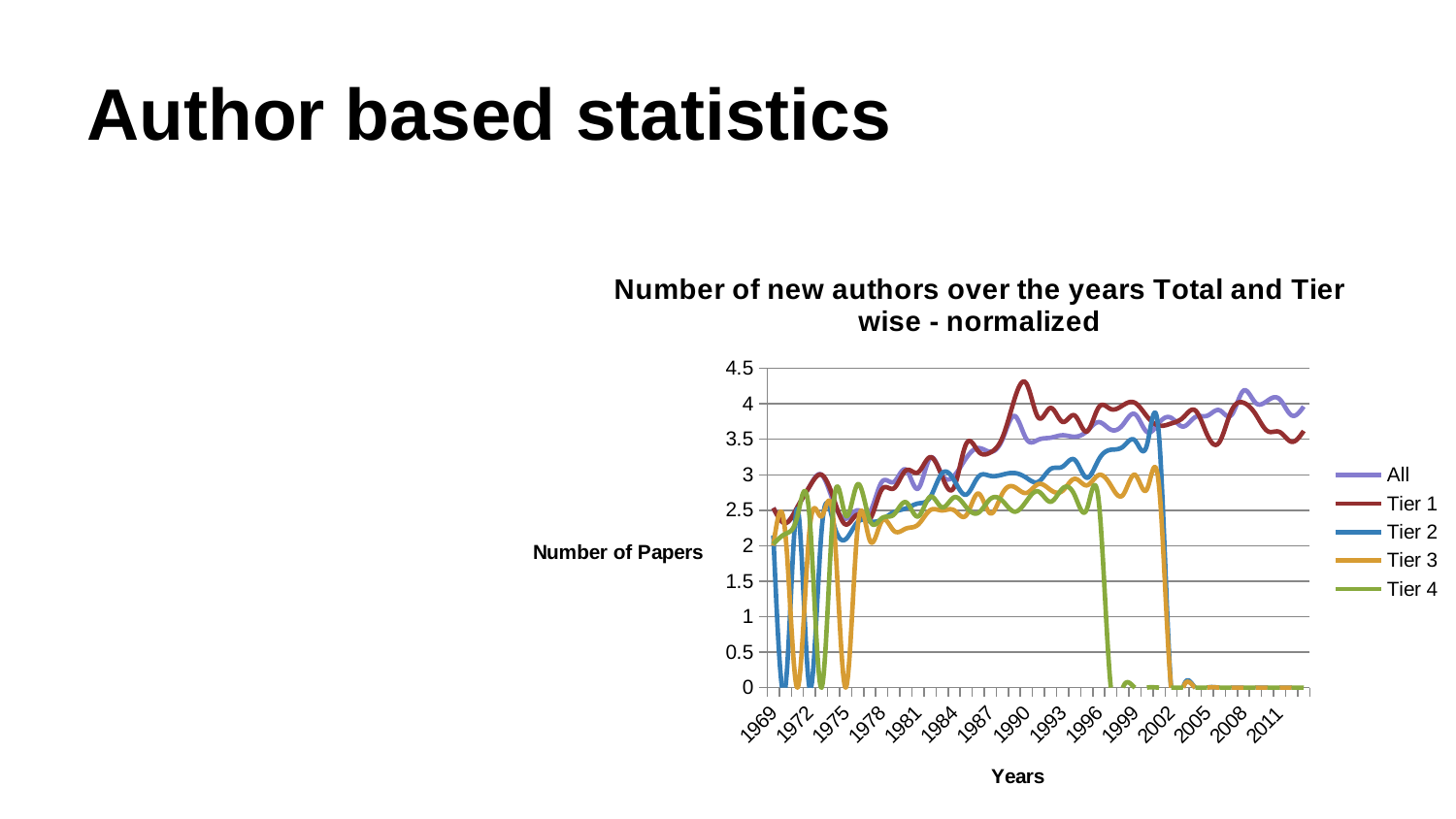

Author based statistics

### Chart: Number of new authors over the years Total and Tier wise - normalized

| Category | All | Tier 1 | Tier 2 | Tier 3 | Tier 4 |
|---|---|---|---|---|---|
| 1969 | 2.5333333 | 2.5333333 | 2.1458333 | 2.0 | 2.0238094 |
| 1970 | 2.32 | 2.32 | 0.0 | 2.1724138 | 2.1666667 |
| 1971 | 2.5454545 | 2.5454545 | 2.5211267 | 0.0 | 2.4166667 |
| 1972 | 2.8333333 | 2.8333333 | 0.0 | 2.2142856 | 2.4166667 |
| 1973 | 3.0 | 3.0 | 2.2045455 | 2.413793 | 0.0 |
| 1974 | 2.6119404 | 2.6666667 | 2.3131313 | 2.3333333 | 2.58 |
| 1975 | 2.379747 | 2.3 | 2.090909 | 0.0 | 2.4264705 |
| 1976 | 2.5 | 2.4375 | 2.336842 | 2.2666667 | 2.8666666 |
| 1977 | 2.4729729 | 2.3714285 | 2.3441296 | 2.0754716 | 2.359375 |
| 1978 | 2.8985507 | 2.793893 | 2.3682432 | 2.347826 | 2.3880596 |
| 1979 | 2.899329 | 2.8095238 | 2.4735203 | 2.2109375 | 2.439655 |
| 1980 | 3.0722222 | 3.0620155 | 2.5269842 | 2.2424242 | 2.612903 |
| 1981 | 2.8049793 | 3.0337079 | 2.5955284 | 2.2962964 | 2.4122448 |
| 1982 | 3.235294 | 3.2479339 | 2.680851 | 2.5 | 2.6898735 |
| 1983 | 2.9969969 | 2.9761906 | 3.02168 | 2.497696 | 2.5423453 |
| 1984 | 2.9864407 | 2.827869 | 2.9225807 | 2.5 | 2.6825938 |
| 1985 | 3.2357724 | 3.43617 | 2.7206106 | 2.4285715 | 2.5450082 |
| 1986 | 3.3765903 | 3.3317757 | 2.9703155 | 2.7363183 | 2.4640522 |
| 1987 | 3.3246074 | 3.3130841 | 2.9848275 | 2.4570637 | 2.6584506 |
| 1988 | 3.4949083 | 3.521531 | 3.0013037 | 2.734908 | 2.6355422 |
| 1989 | 3.8297362 | 4.0598803 | 3.0252101 | 2.8286853 | 2.4810894 |
| 1990 | 3.50369 | 4.2848835 | 2.9572024 | 2.7438016 | 2.628429 |
| 1991 | 3.4951613 | 3.8038278 | 2.9024165 | 2.8690095 | 2.7638888 |
| 1992 | 3.521994 | 3.9414635 | 3.0810168 | 2.7867434 | 2.6203904 |
| 1993 | 3.5569334 | 3.7456446 | 3.114534 | 2.7741935 | 2.807547 |
| 1994 | 3.5356395 | 3.8357143 | 3.211327 | 2.9435897 | 2.7125306 |
| 1995 | 3.6125703 | 3.6088328 | 2.9588087 | 2.8509316 | 2.510239 |
| 1996 | 3.7420814 | 3.9520547 | 3.215856 | 2.996587 | 2.62212 |
| 1997 | 3.635767 | 3.9255664 | 3.3525143 | 2.8507042 | nan |
| 1998 | 3.7050242 | 3.978852 | 3.3944223 | 2.7142856 | nan |
| 1999 | 3.8543754 | 4.014493 | 3.4844177 | 3.0 | nan |
| 2000 | 3.6032927 | 3.8223684 | 3.4211566 | 2.7975078 | nan |
| 2001 | 3.7321997 | 3.692857 | 3.5429418 | 2.8410852 | nan |
| 2002 | 3.8033333 | 3.7221375 | nan | nan | nan |
| 2003 | 3.6797066 | 3.8064516 | nan | nan | nan |
| 2004 | 3.812787 | 3.9075067 | nan | nan | nan |
| 2005 | 3.832327 | 3.5622745 | nan | nan | nan |
| 2006 | 3.9104683 | 3.458868 | nan | nan | nan |
| 2007 | 3.8405306 | 3.899908 | nan | nan | nan |
| 2008 | 4.1850266 | 4.015625 | nan | nan | nan |
| 2009 | 4.01491259999999 | 3.8560688 | nan | nan | nan |
| 2010 | 4.044898 | 3.6157205 | nan | nan | nan |
| 2011 | 4.06495699999999 | 3.60316 | nan | nan | nan |
| 2012 | 3.837156 | 3.4646466 | nan | nan | nan |
| 2013 | 3.9621475 | 3.6183867 | nan | nan | nan |